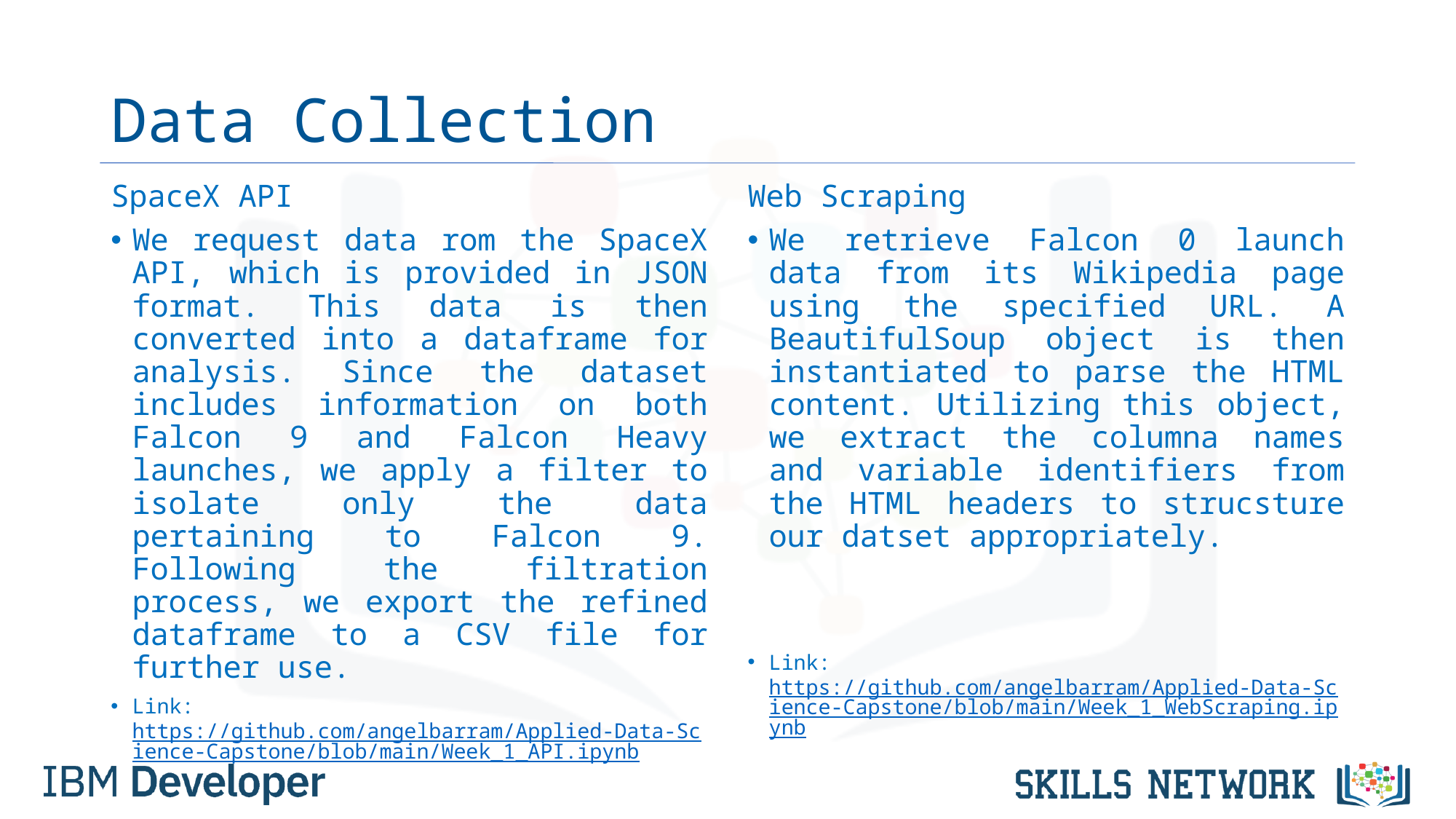

# Data Collection
SpaceX API
We request data rom the SpaceX API, which is provided in JSON format. This data is then converted into a dataframe for analysis. Since the dataset includes information on both Falcon 9 and Falcon Heavy launches, we apply a filter to isolate only the data pertaining to Falcon 9. Following the filtration process, we export the refined dataframe to a CSV file for further use.
Link: https://github.com/angelbarram/Applied-Data-Science-Capstone/blob/main/Week_1_API.ipynb

Web Scraping
We retrieve Falcon 0 launch data from its Wikipedia page using the specified URL. A BeautifulSoup object is then instantiated to parse the HTML content. Utilizing this object, we extract the columna names and variable identifiers from the HTML headers to strucsture our datset appropriately.

Link: https://github.com/angelbarram/Applied-Data-Science-Capstone/blob/main/Week_1_WebScraping.ipynb